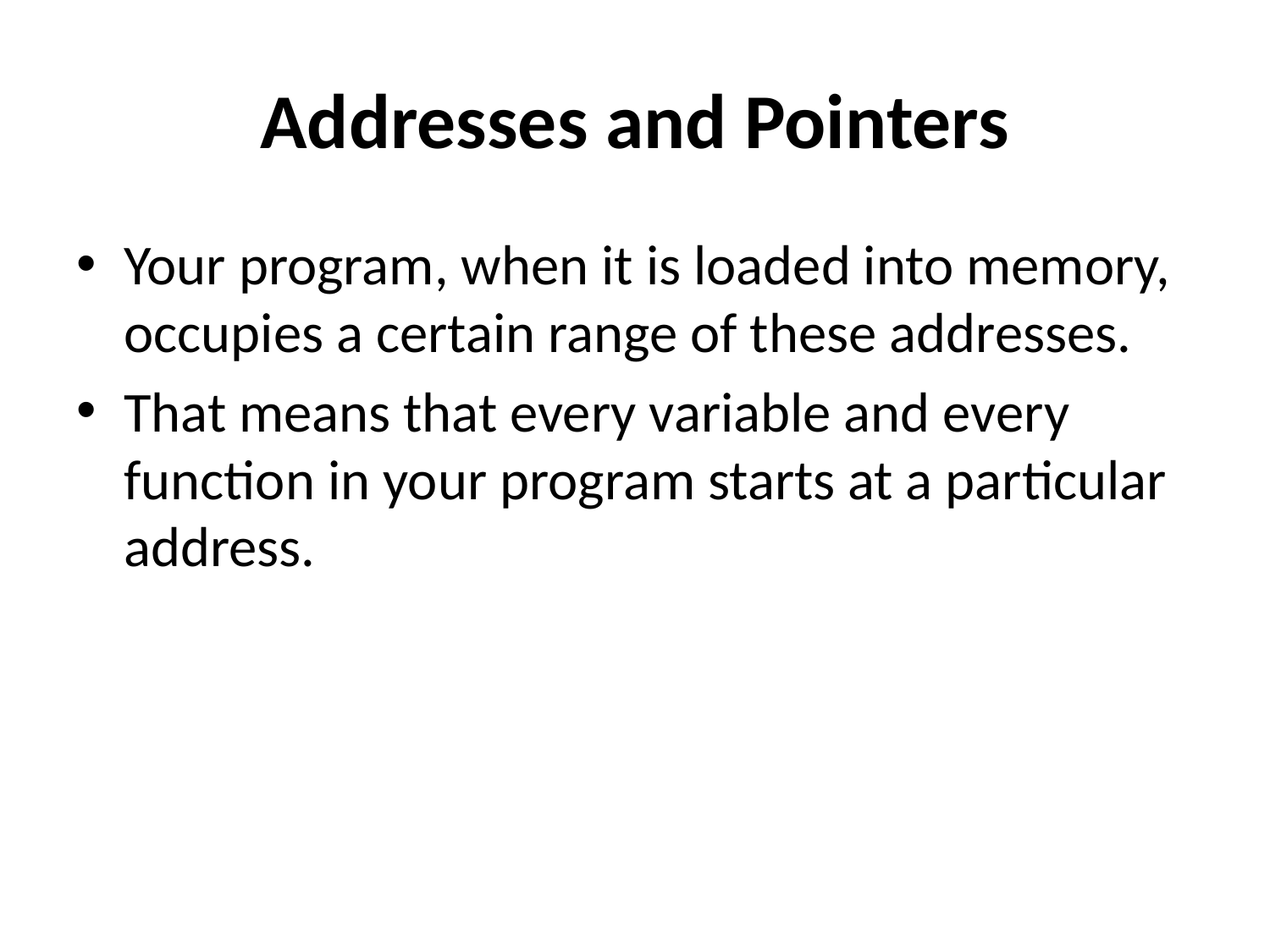

# Addresses and Pointers
Your program, when it is loaded into memory, occupies a certain range of these addresses.
That means that every variable and every function in your program starts at a particular address.